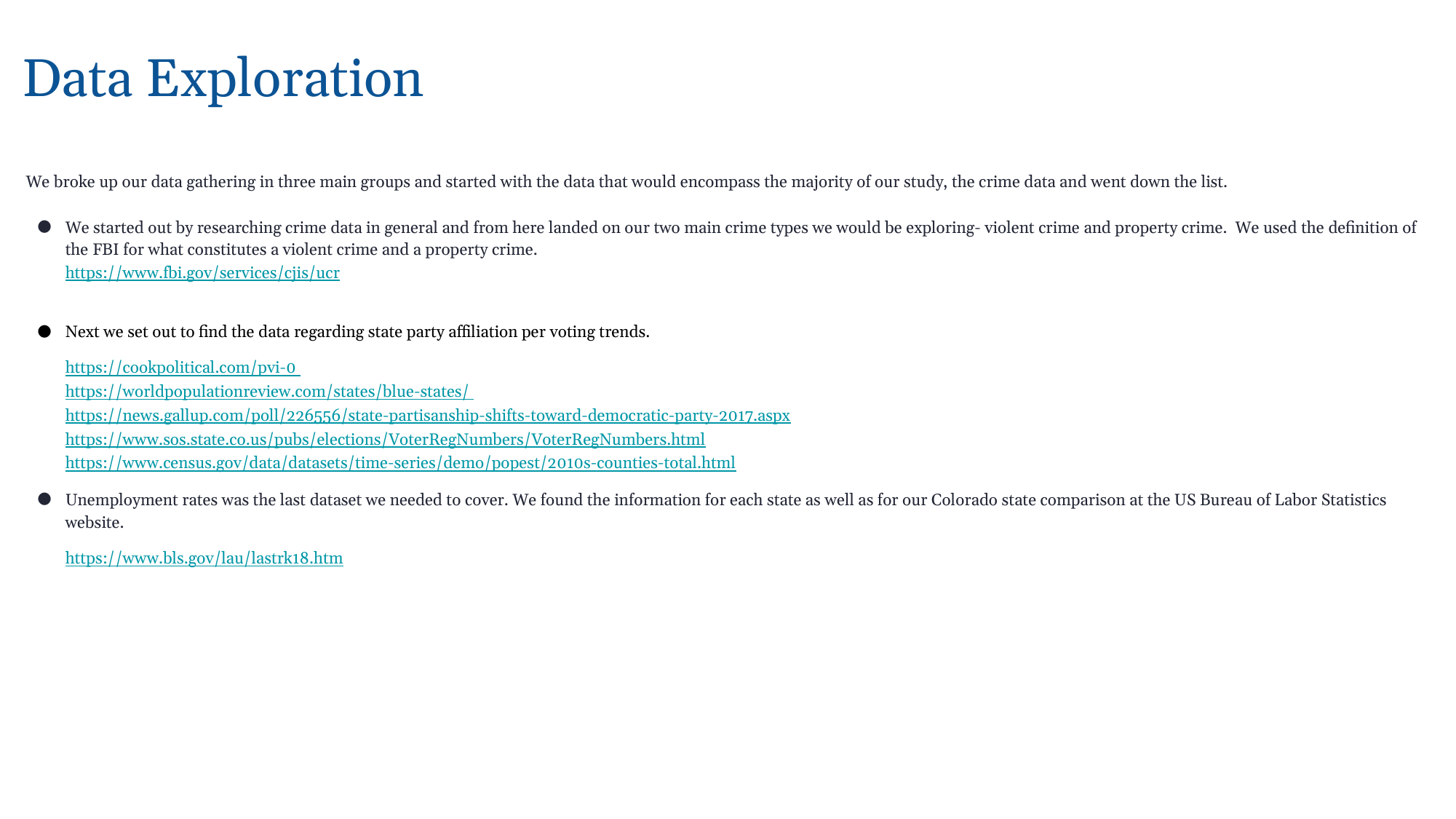

# Data Exploration
We broke up our data gathering in three main groups and started with the data that would encompass the majority of our study, the crime data and went down the list.
We started out by researching crime data in general and from here landed on our two main crime types we would be exploring- violent crime and property crime.  We used the definition of the FBI for what constitutes a violent crime and a property crime.
https://www.fbi.gov/services/cjis/ucr

Next we set out to find the data regarding state party affiliation per voting trends.
https://cookpolitical.com/pvi-0
https://worldpopulationreview.com/states/blue-states/
https://news.gallup.com/poll/226556/state-partisanship-shifts-toward-democratic-party-2017.aspx
https://www.sos.state.co.us/pubs/elections/VoterRegNumbers/VoterRegNumbers.html
https://www.census.gov/data/datasets/time-series/demo/popest/2010s-counties-total.html
Unemployment rates was the last dataset we needed to cover. We found the information for each state as well as for our Colorado state comparison at the US Bureau of Labor Statistics website.
https://www.bls.gov/lau/lastrk18.htm